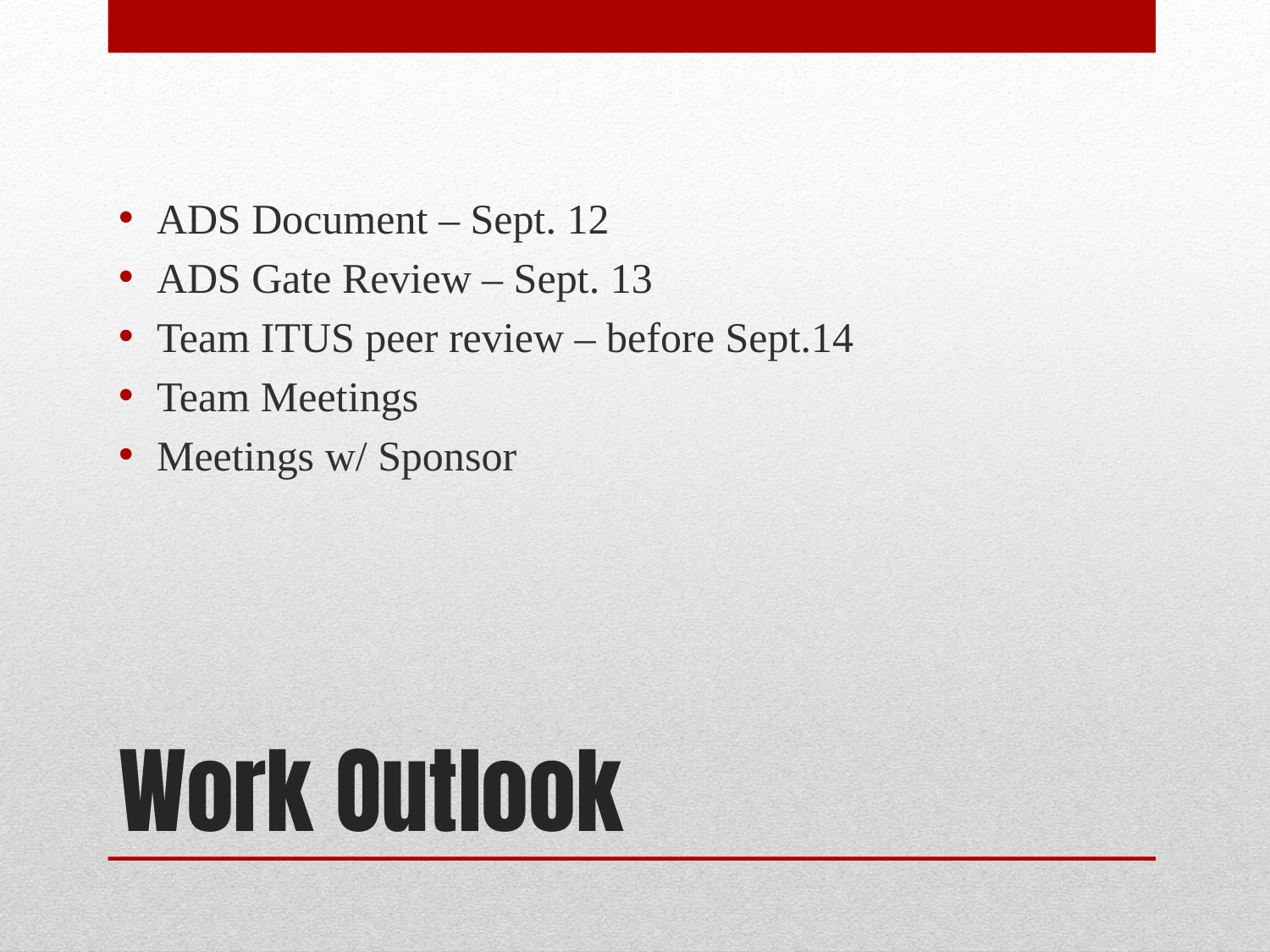

ADS Document – Sept. 12
ADS Gate Review – Sept. 13
Team ITUS peer review – before Sept.14
Team Meetings
Meetings w/ Sponsor

# Work Outlook